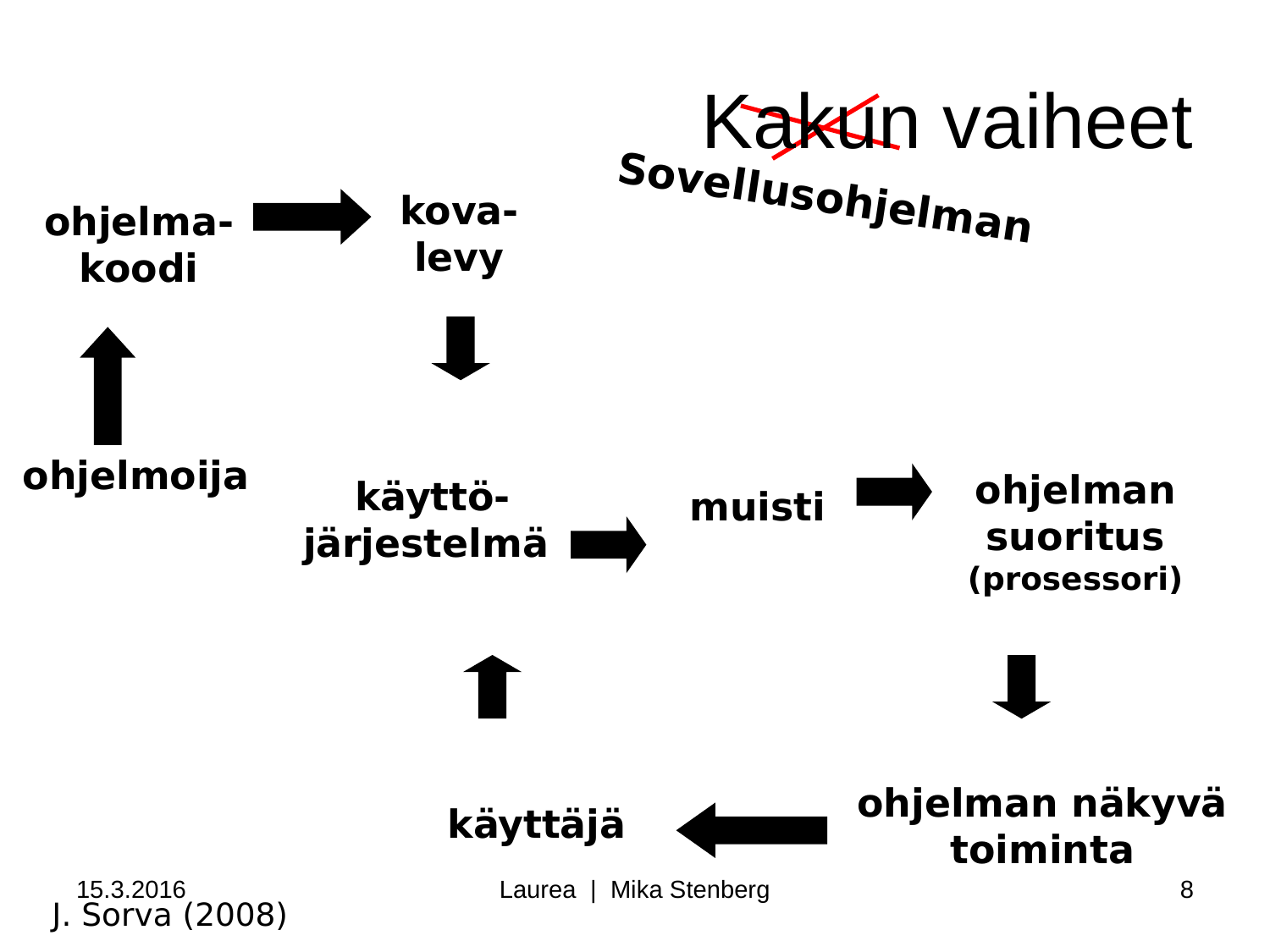

Kakun vaiheet

ohjelma-koodi

kova-levy

Reseptejä

KAKKU:

Sovellusohjelman

ohjelman suoritus
(prosessori)

muisti

käyttö-järjestelmä

ohjelmoija
   KAKKU
   ...
   ...

käyttäjä

ohjelman näkyvä toiminta

15.3.2016
Laurea  |  Mika Stenberg
8
J. Sorva (2008)